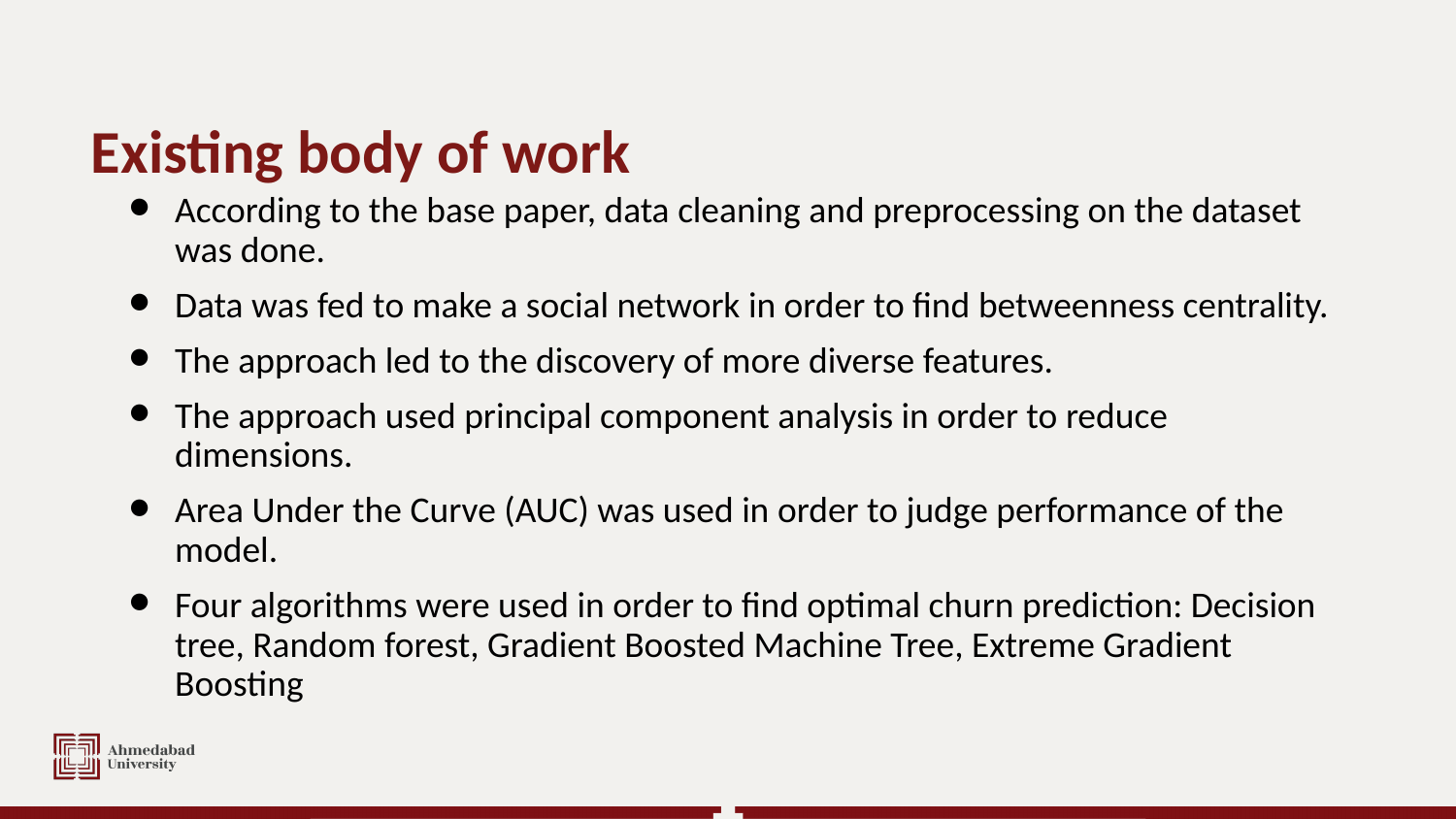

# Existing body of work
According to the base paper, data cleaning and preprocessing on the dataset was done.
Data was fed to make a social network in order to find betweenness centrality.
The approach led to the discovery of more diverse features.
The approach used principal component analysis in order to reduce dimensions.
Area Under the Curve (AUC) was used in order to judge performance of the model.
Four algorithms were used in order to find optimal churn prediction: Decision tree, Random forest, Gradient Boosted Machine Tree, Extreme Gradient Boosting